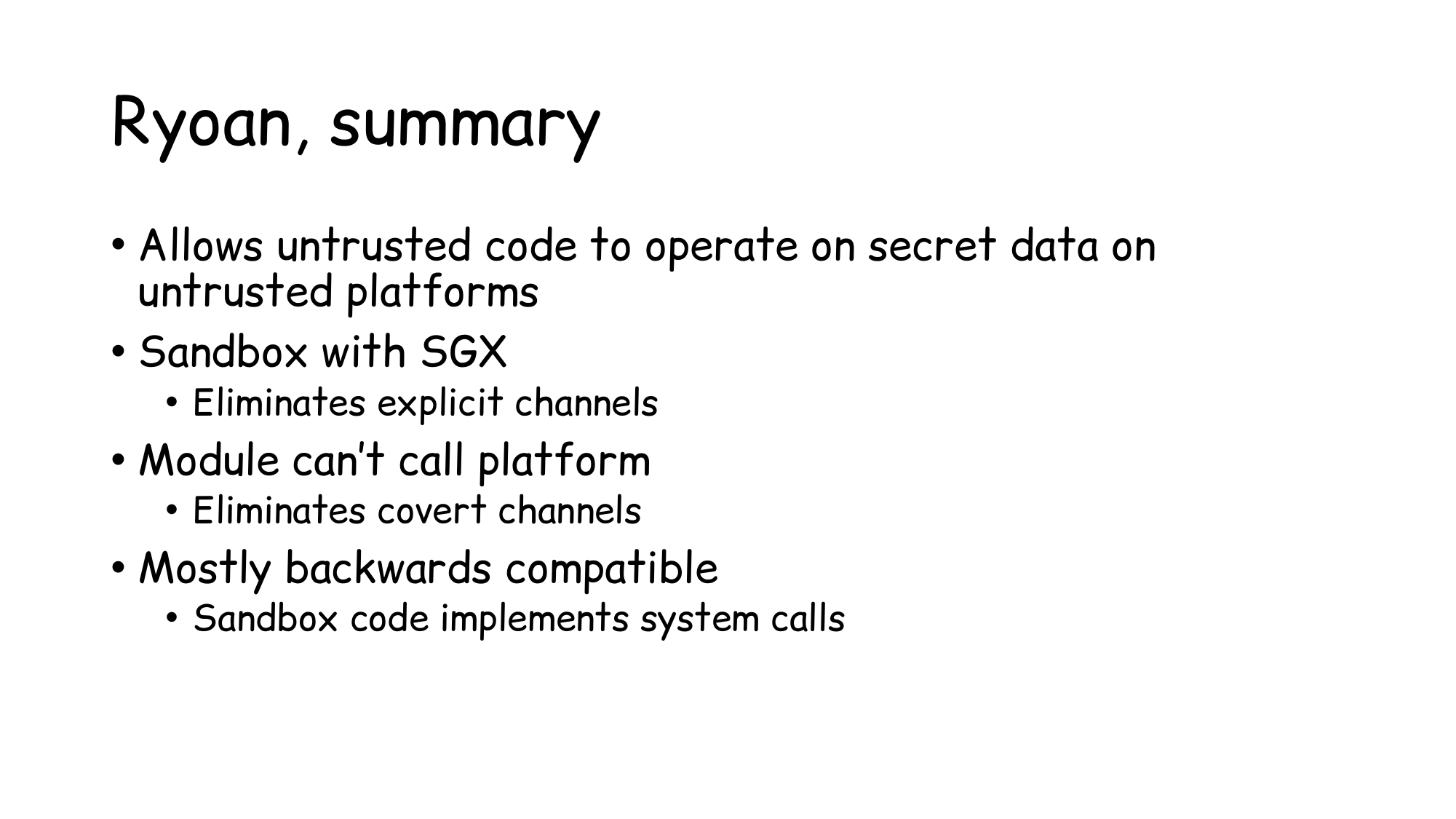

# Ryoan, summary
Allows untrusted code to operate on secret data on untrusted platforms
Sandbox with SGX
Eliminates explicit channels
Module can’t call platform
Eliminates covert channels
Mostly backwards compatible
Sandbox code implements system calls